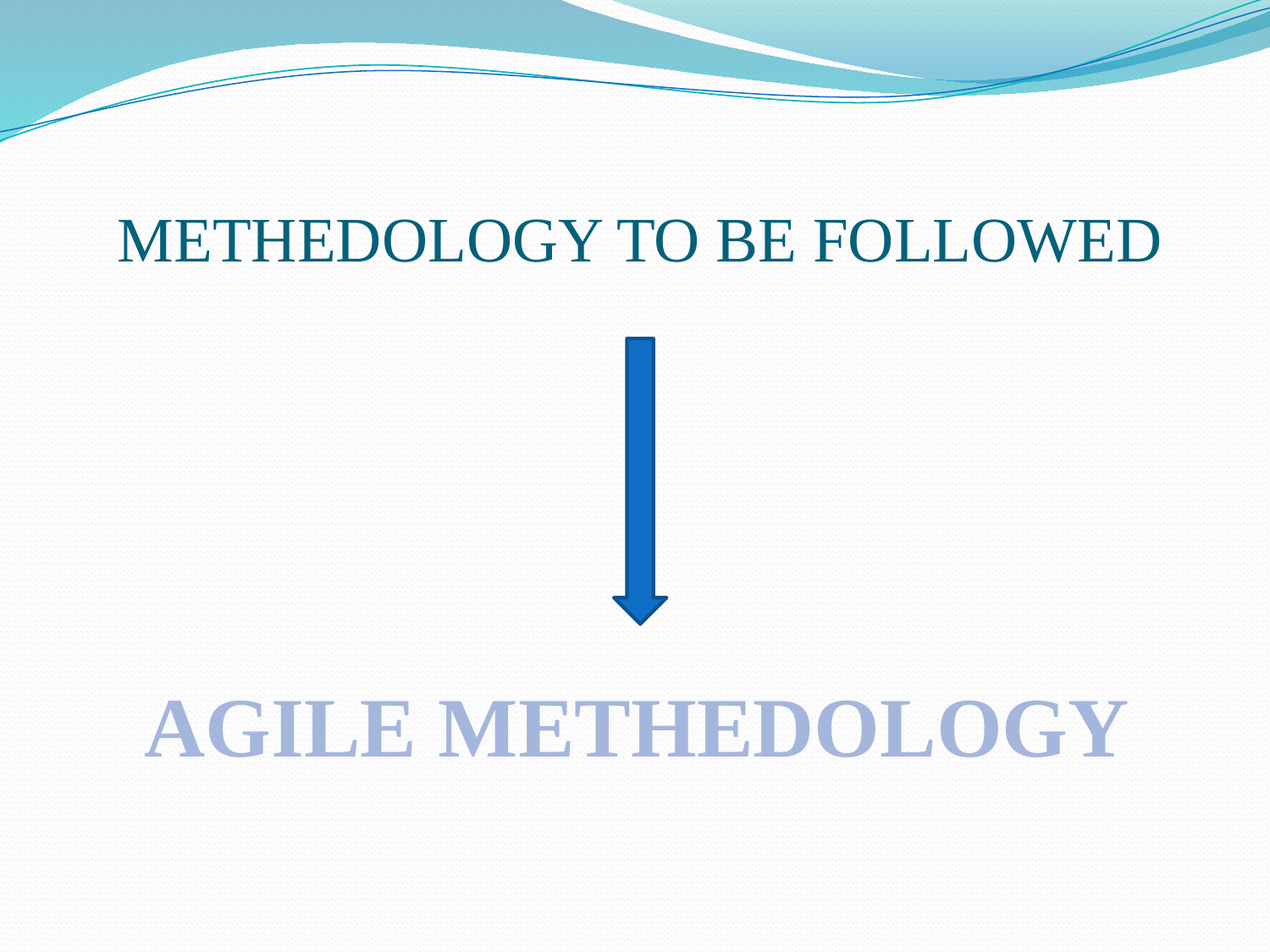

# METHEDOLOGY TO BE FOLLOWED

AGILE METHEDOLOGY